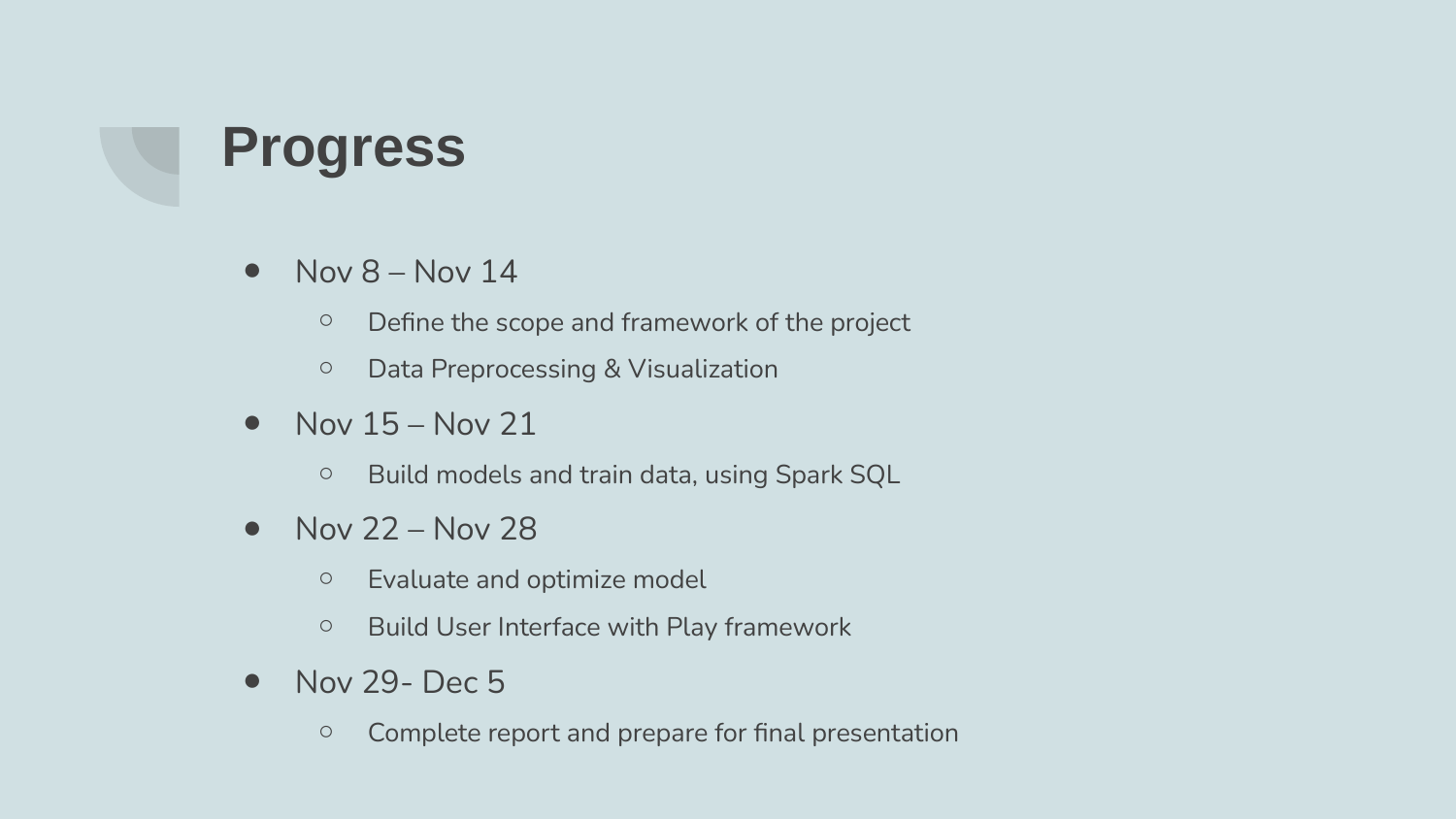

# Progress
Nov 8 – Nov 14
Define the scope and framework of the project
Data Preprocessing & Visualization
Nov 15 – Nov 21
Build models and train data, using Spark SQL
Nov 22 – Nov 28
Evaluate and optimize model
Build User Interface with Play framework
Nov 29- Dec 5
Complete report and prepare for final presentation